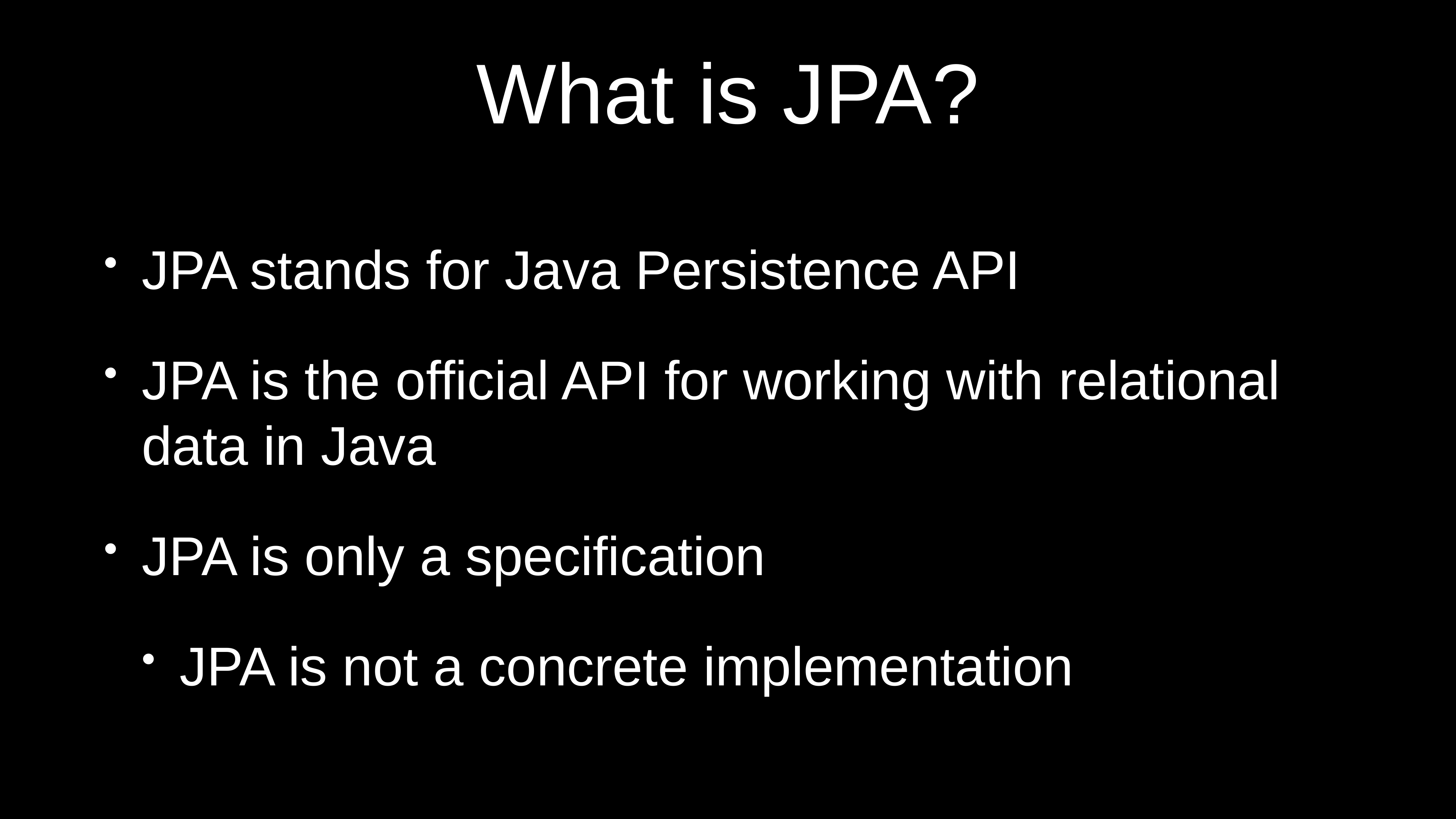

# What is JPA?
JPA stands for Java Persistence API
JPA is the official API for working with relational data in Java
JPA is only a specification
JPA is not a concrete implementation